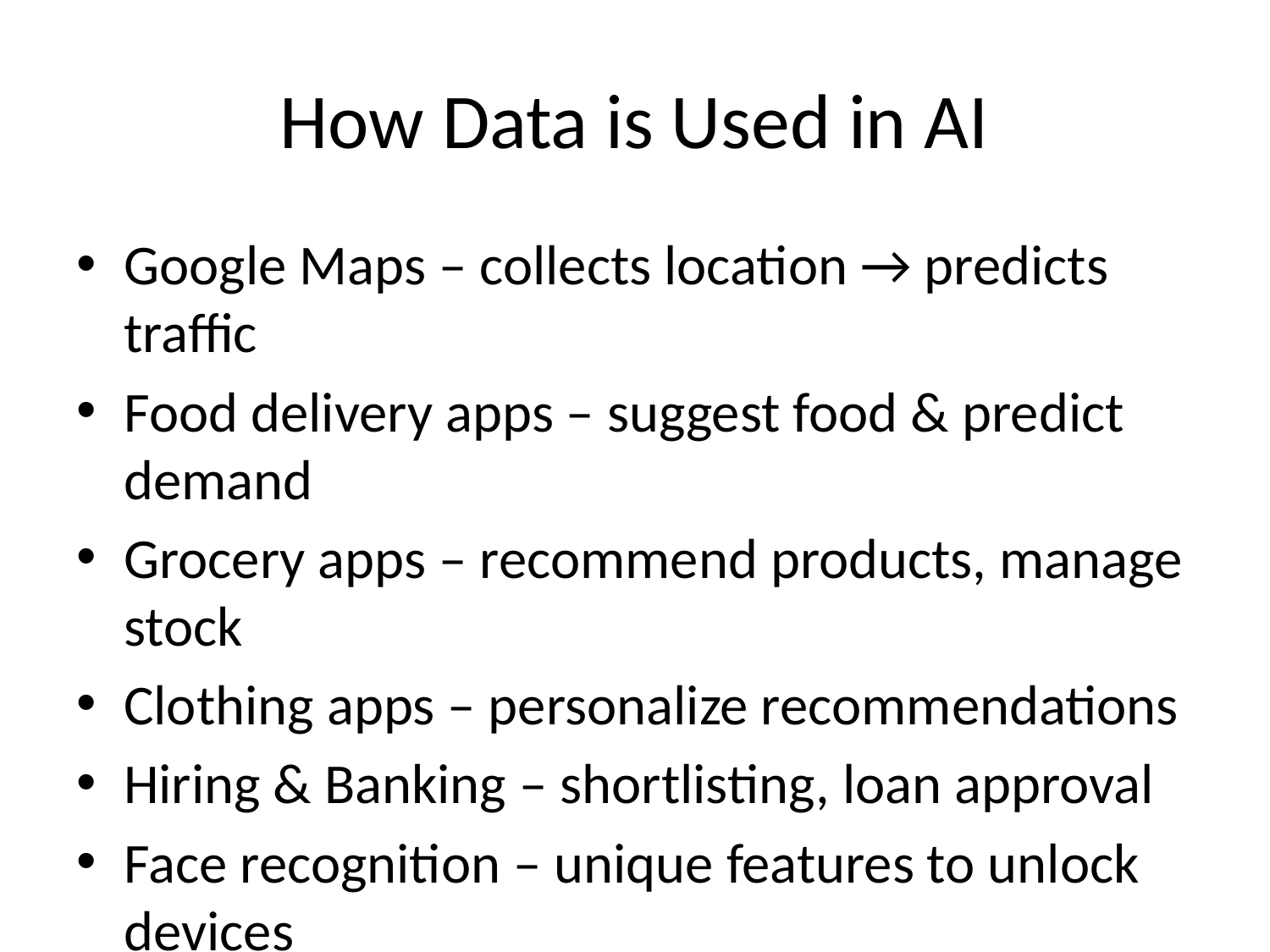

# How Data is Used in AI
Google Maps – collects location → predicts traffic
Food delivery apps – suggest food & predict demand
Grocery apps – recommend products, manage stock
Clothing apps – personalize recommendations
Hiring & Banking – shortlisting, loan approval
Face recognition – unique features to unlock devices